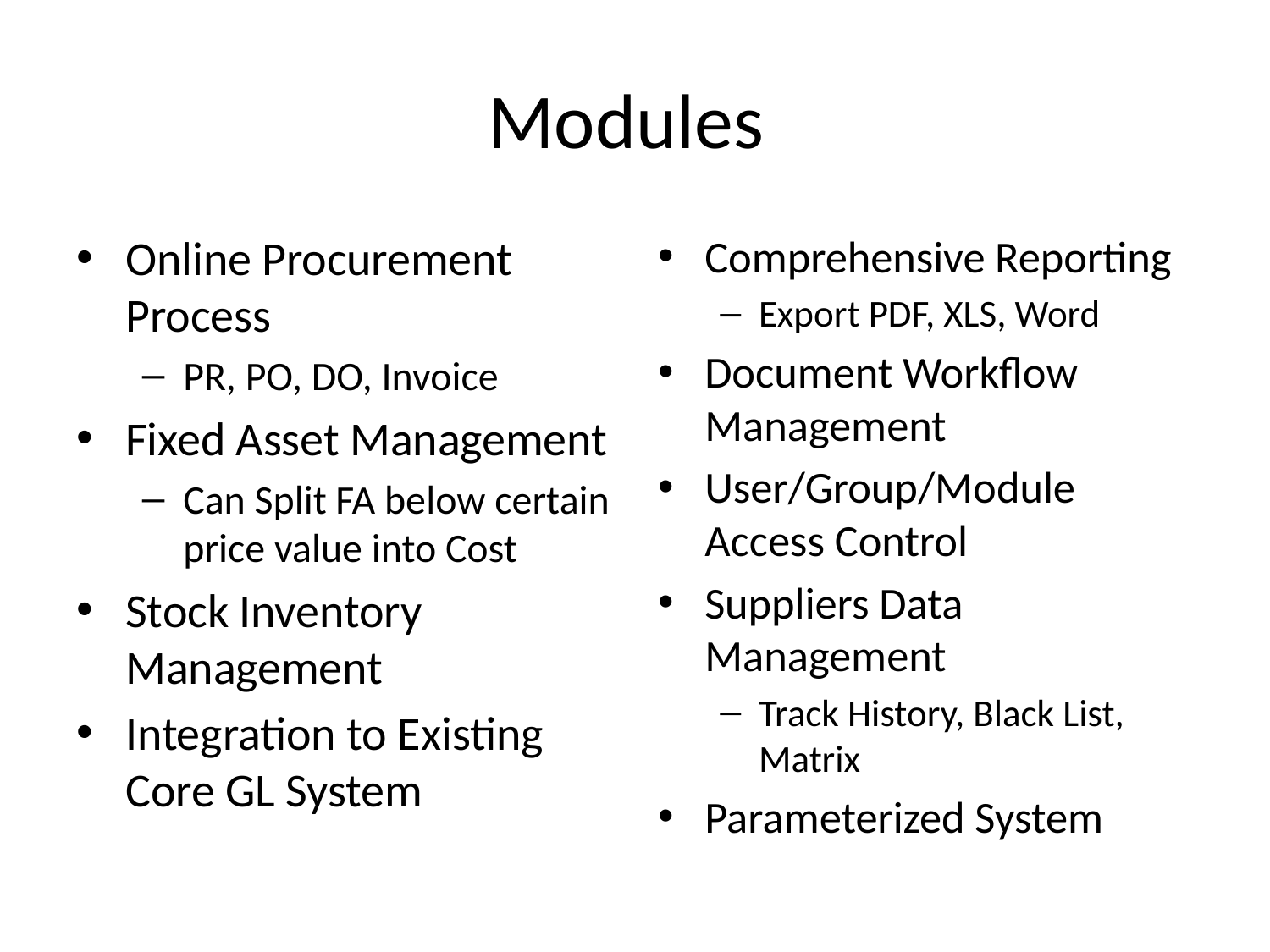

# Modules
Online Procurement Process
PR, PO, DO, Invoice
Fixed Asset Management
Can Split FA below certain price value into Cost
Stock Inventory Management
Integration to Existing Core GL System
Comprehensive Reporting
Export PDF, XLS, Word
Document Workflow Management
User/Group/Module  Access Control
Suppliers Data Management
Track History, Black List, Matrix
Parameterized System